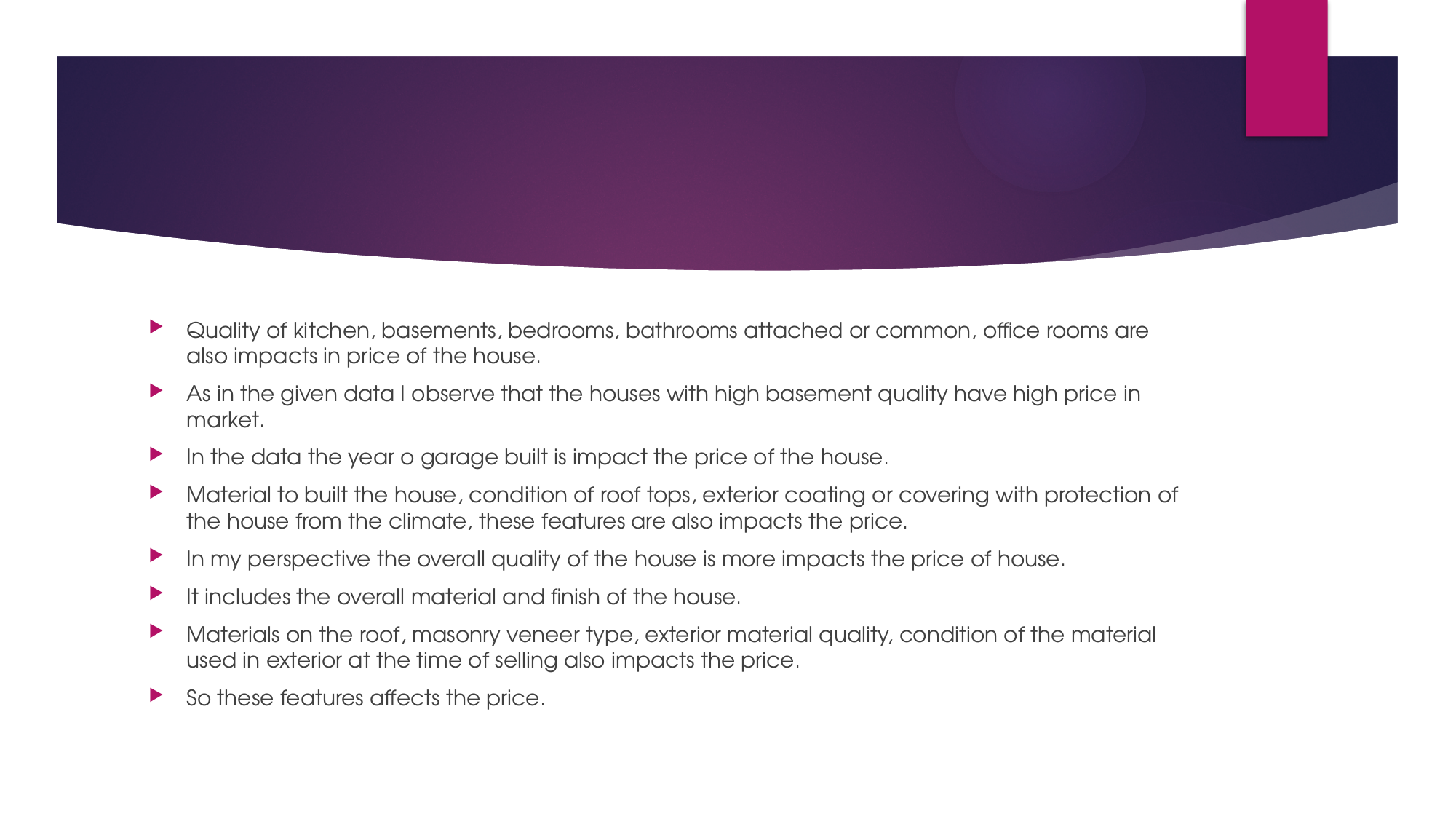

Quality of kitchen, basements, bedrooms, bathrooms attached or common, office rooms are also impacts in price of the house.
As in the given data I observe that the houses with high basement quality have high price in market.
In the data the year o garage built is impact the price of the house.
Material to built the house, condition of roof tops, exterior coating or covering with protection of the house from the climate, these features are also impacts the price.
In my perspective the overall quality of the house is more impacts the price of house.
It includes the overall material and finish of the house.
Materials on the roof, masonry veneer type, exterior material quality, condition of the material used in exterior at the time of selling also impacts the price.
So these features affects the price.